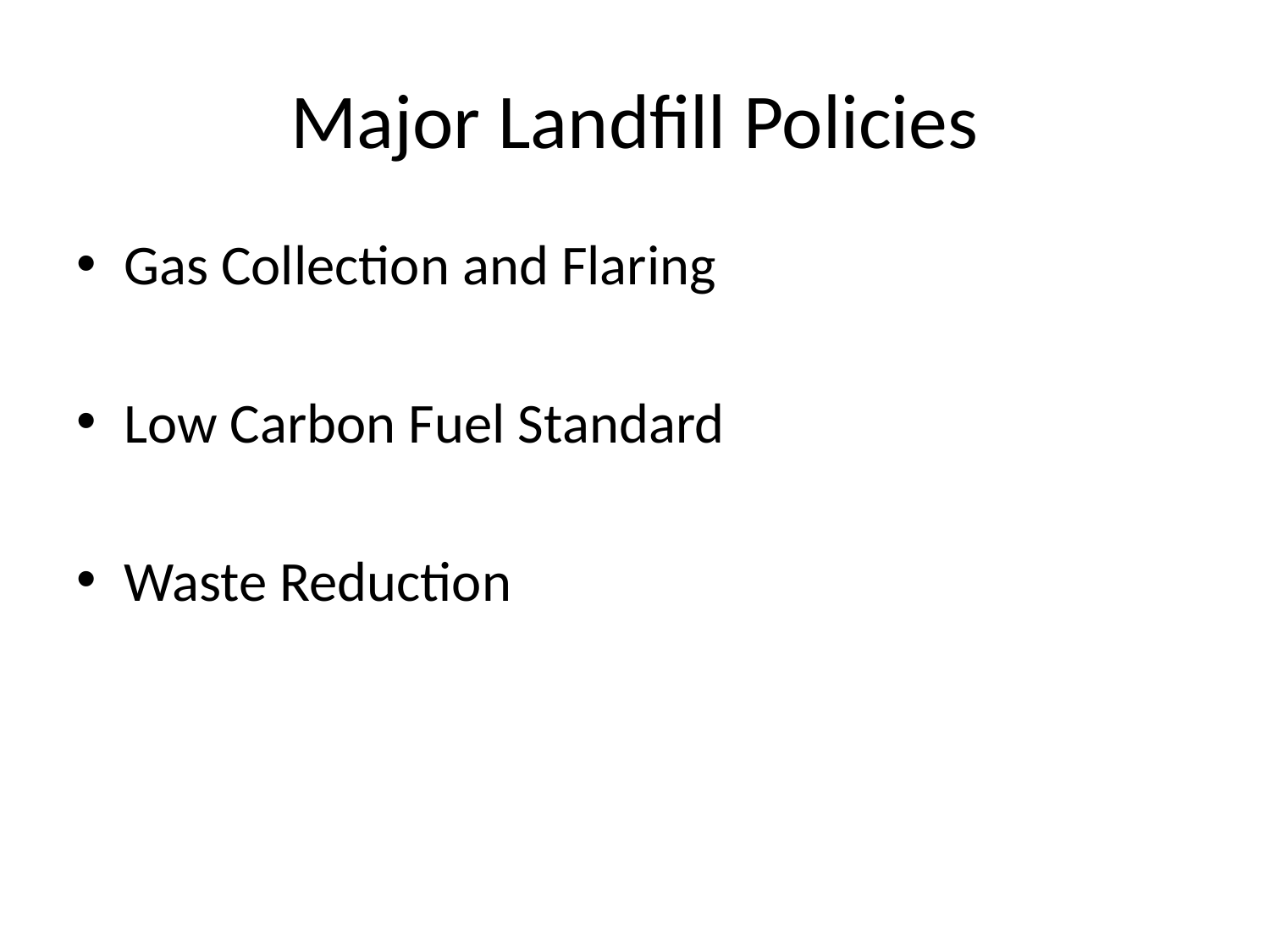

# Major Landfill Policies
Gas Collection and Flaring

Low Carbon Fuel Standard

Waste Reduction